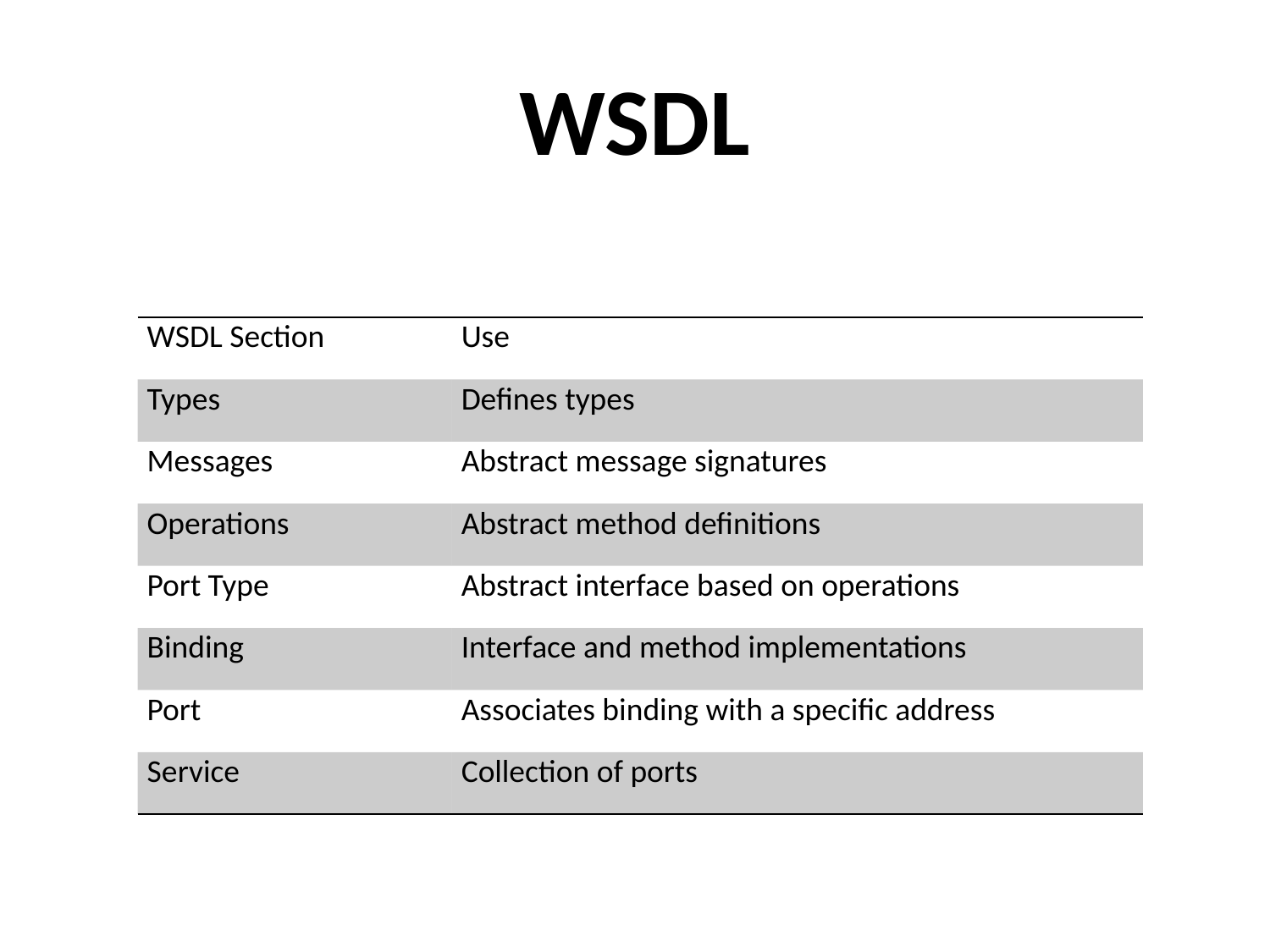

# WSDL

| WSDL Section | Use |
| --- | --- |
| Types | Defines types |
| Messages | Abstract message signatures |
| Operations | Abstract method definitions |
| Port Type | Abstract interface based on operations |
| Binding | Interface and method implementations |
| Port | Associates binding with a specific address |
| Service | Collection of ports |